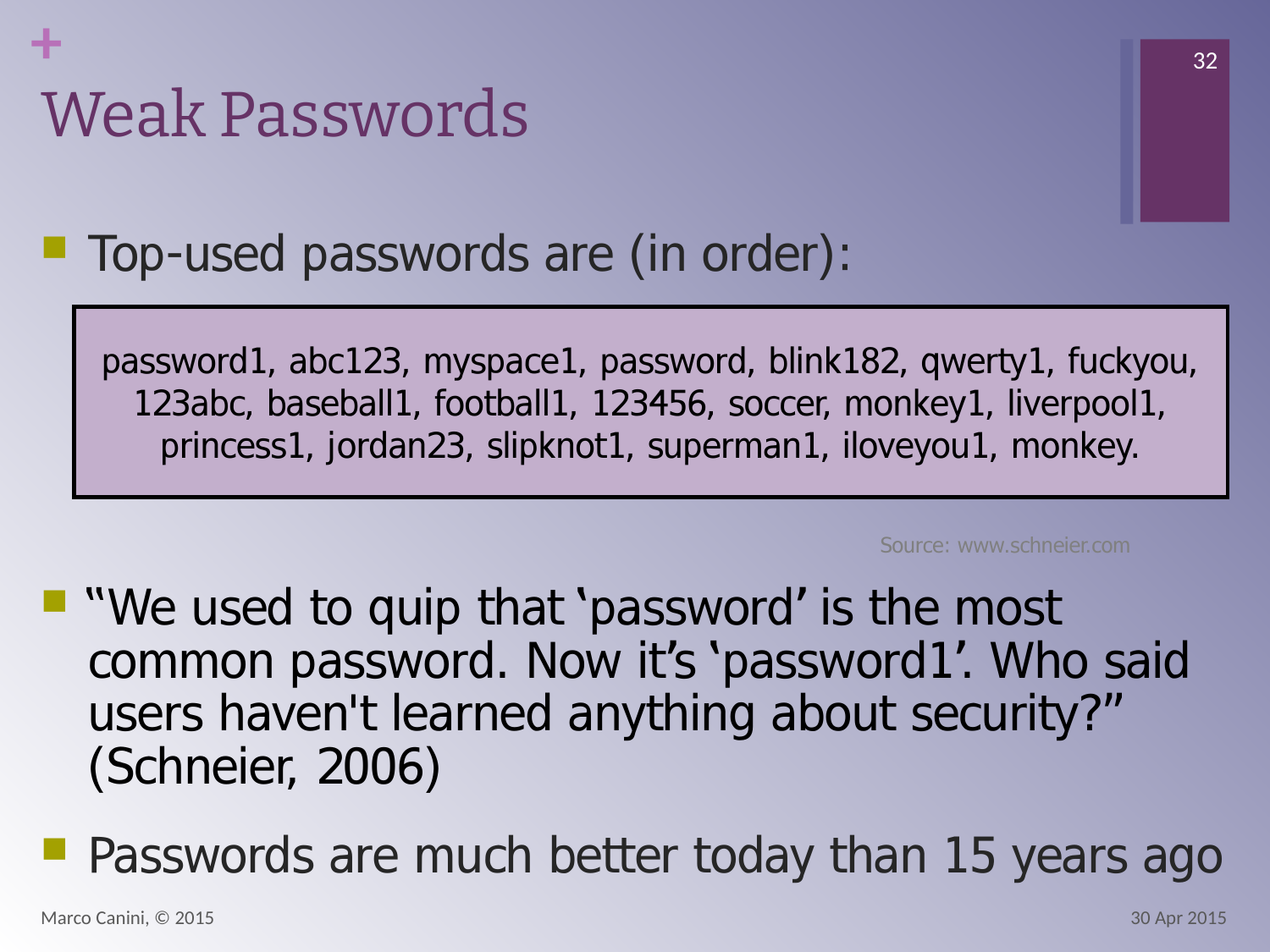

32
# Weak Passwords
Top-used passwords are (in order):

“We used to quip that ‘password’ is the most common password. Now it’s ‘password1’. Who said users haven't learned anything about security?” (Schneier, 2006)
Passwords are much better today than 15 years ago
password1, abc123, myspace1, password, blink182, qwerty1, fuckyou, 123abc, baseball1, football1, 123456, soccer, monkey1, liverpool1, princess1, jordan23, slipknot1, superman1, iloveyou1, monkey.
Source: www.schneier.com
Marco Canini, © 2015
30 Apr 2015